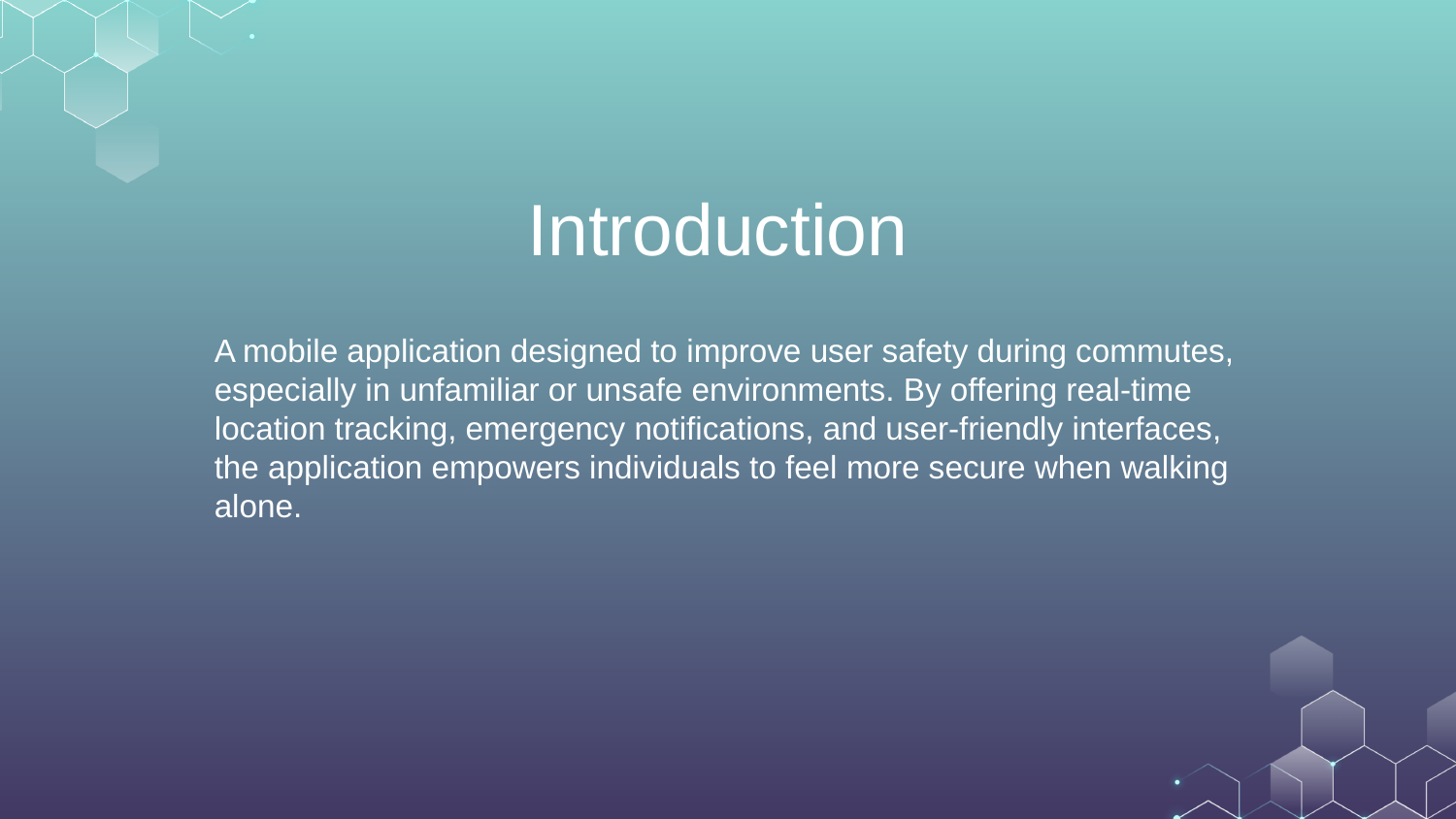

# Introduction

A mobile application designed to improve user safety during commutes, especially in unfamiliar or unsafe environments. By offering real-time location tracking, emergency notifications, and user-friendly interfaces, the application empowers individuals to feel more secure when walking alone.